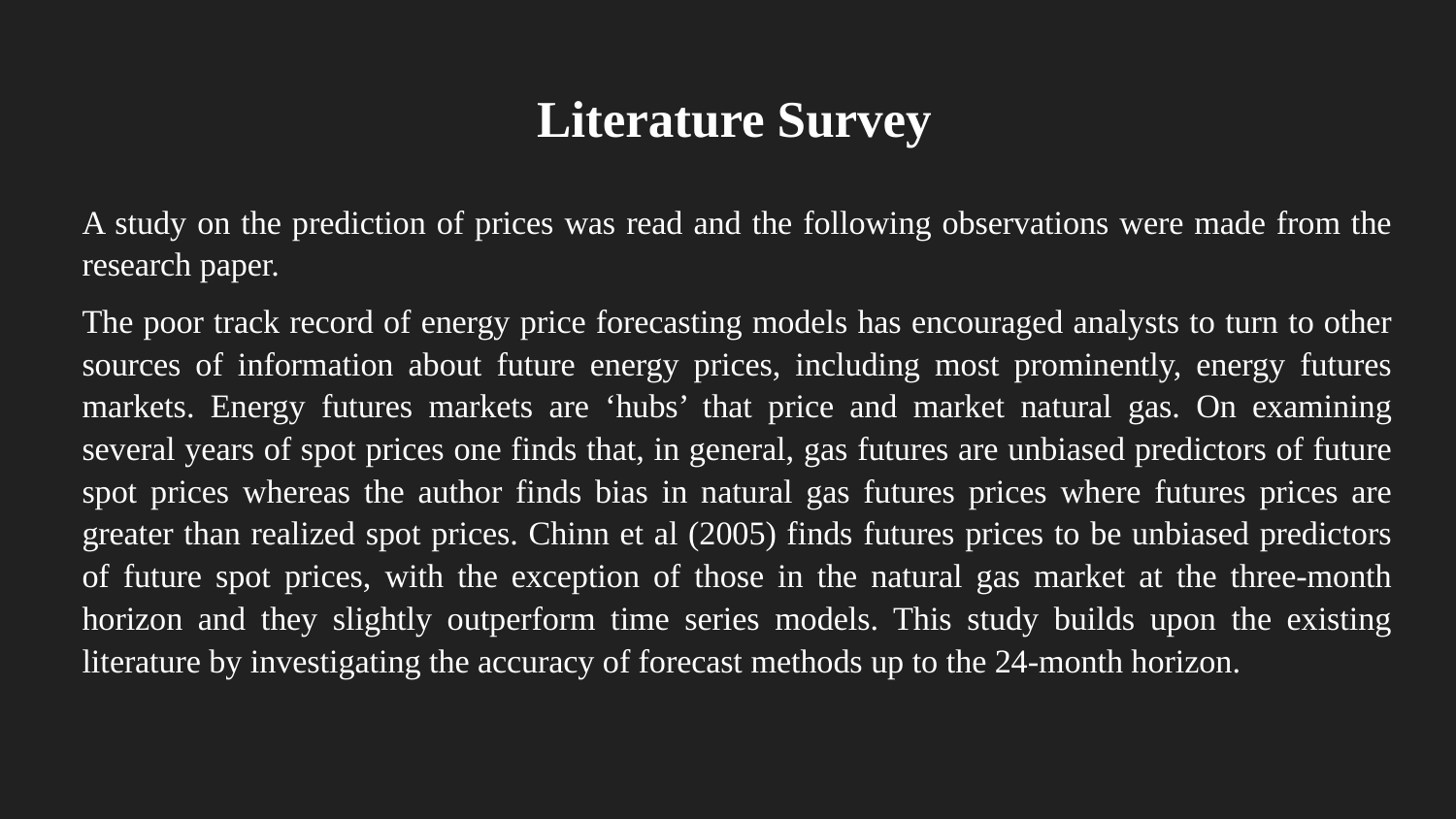

# Literature Survey
A study on the prediction of prices was read and the following observations were made from the research paper.
The poor track record of energy price forecasting models has encouraged analysts to turn to other sources of information about future energy prices, including most prominently, energy futures markets. Energy futures markets are ‘hubs’ that price and market natural gas. On examining several years of spot prices one finds that, in general, gas futures are unbiased predictors of future spot prices whereas the author finds bias in natural gas futures prices where futures prices are greater than realized spot prices. Chinn et al (2005) finds futures prices to be unbiased predictors of future spot prices, with the exception of those in the natural gas market at the three-month horizon and they slightly outperform time series models. This study builds upon the existing literature by investigating the accuracy of forecast methods up to the 24-month horizon.